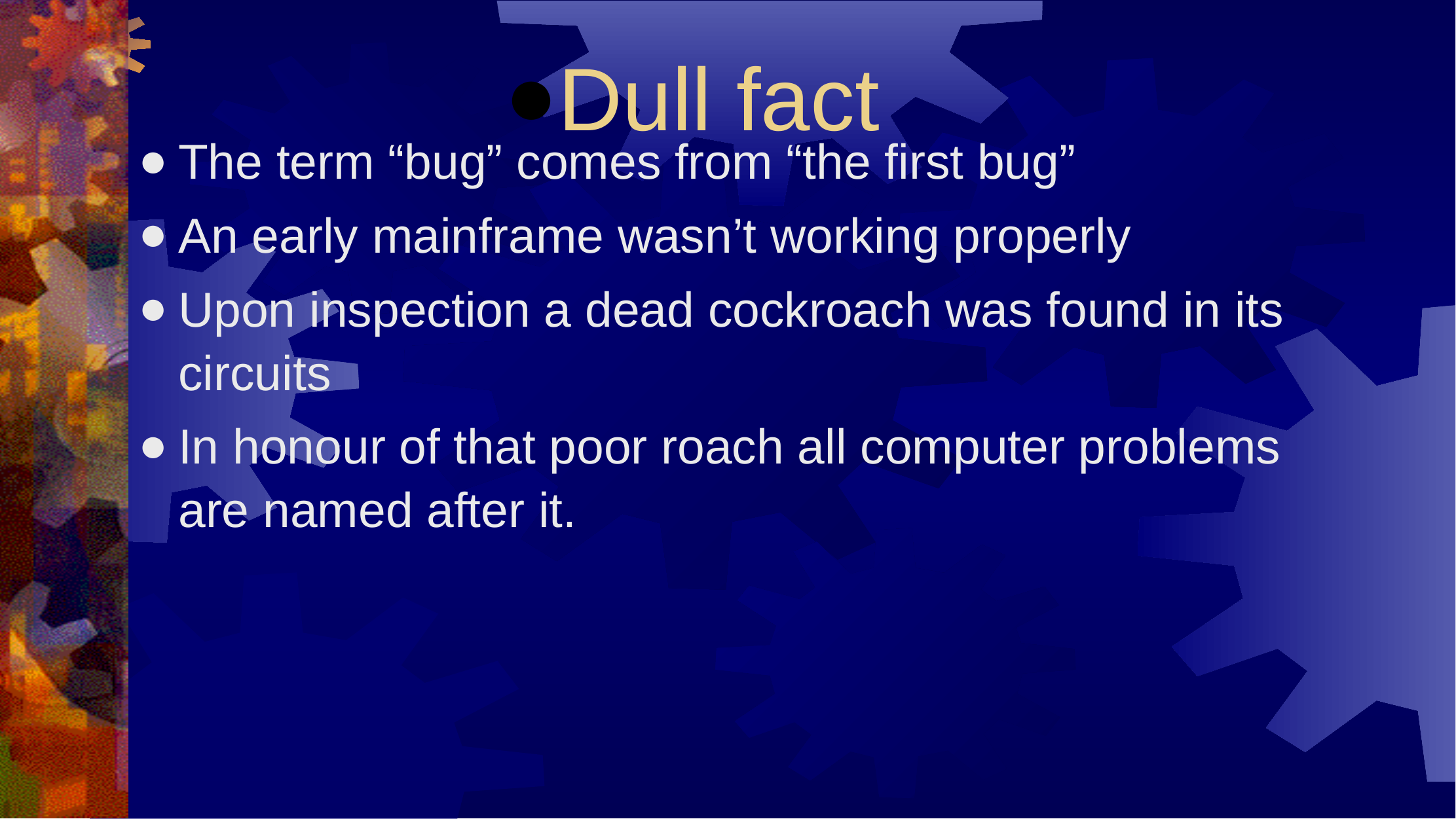

Dull fact
The term “bug” comes from “the first bug”
An early mainframe wasn’t working properly
Upon inspection a dead cockroach was found in its circuits
In honour of that poor roach all computer problems are named after it.